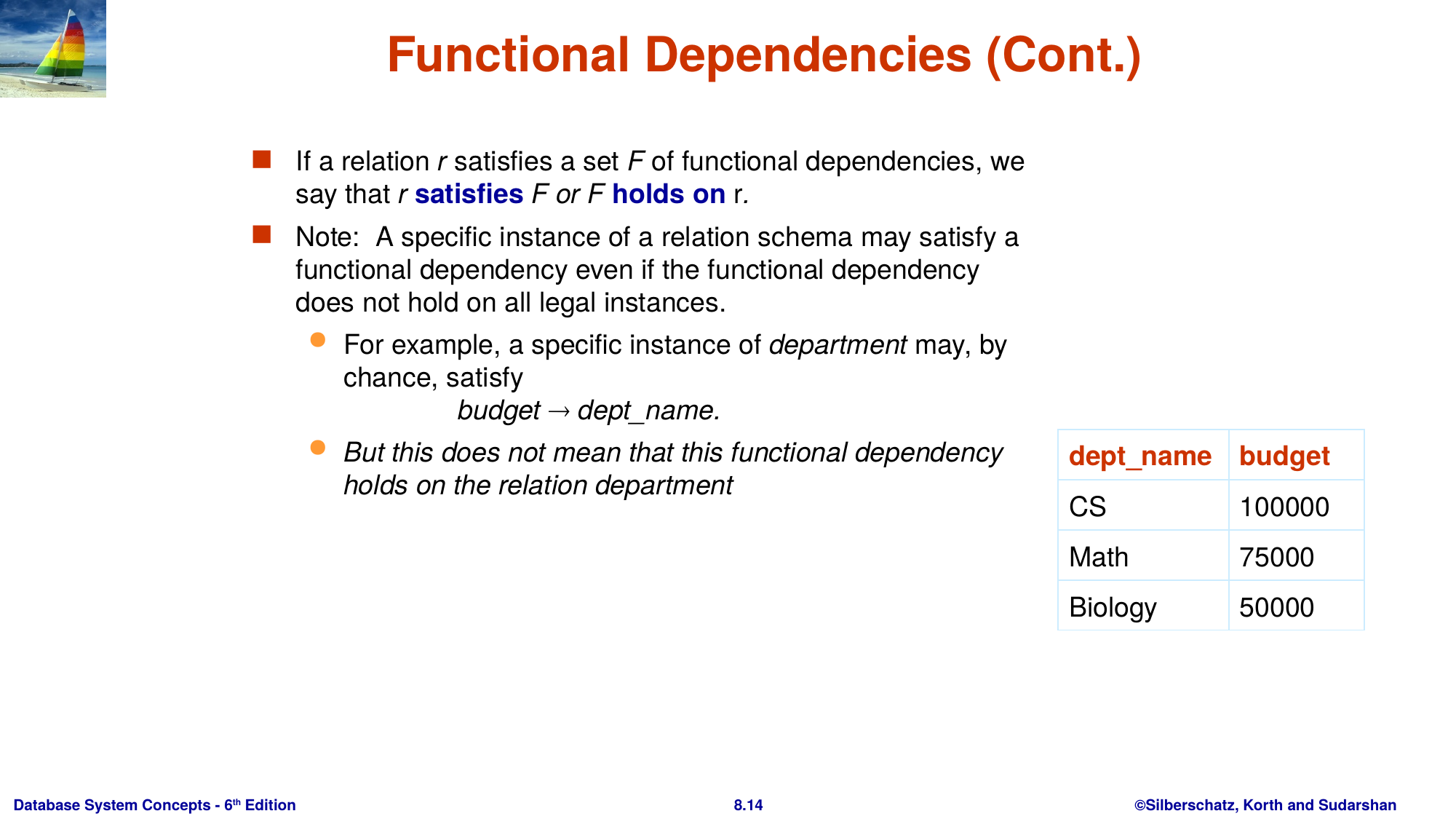

# Functional Dependencies (Cont.)
If a relation r satisfies a set F of functional dependencies, we say that r satisfies F or F holds on r.
Note:  A specific instance of a relation schema may satisfy a functional dependency even if the functional dependency does not hold on all legal instances.
For example, a specific instance of department may, by chance, satisfy
               budget → dept_name.
But this does not mean that this functional dependency holds on the relation department

| dept\_name | budget |
| --- | --- |
| CS | 100000 |
| Math | 75000 |
| Biology | 50000 |